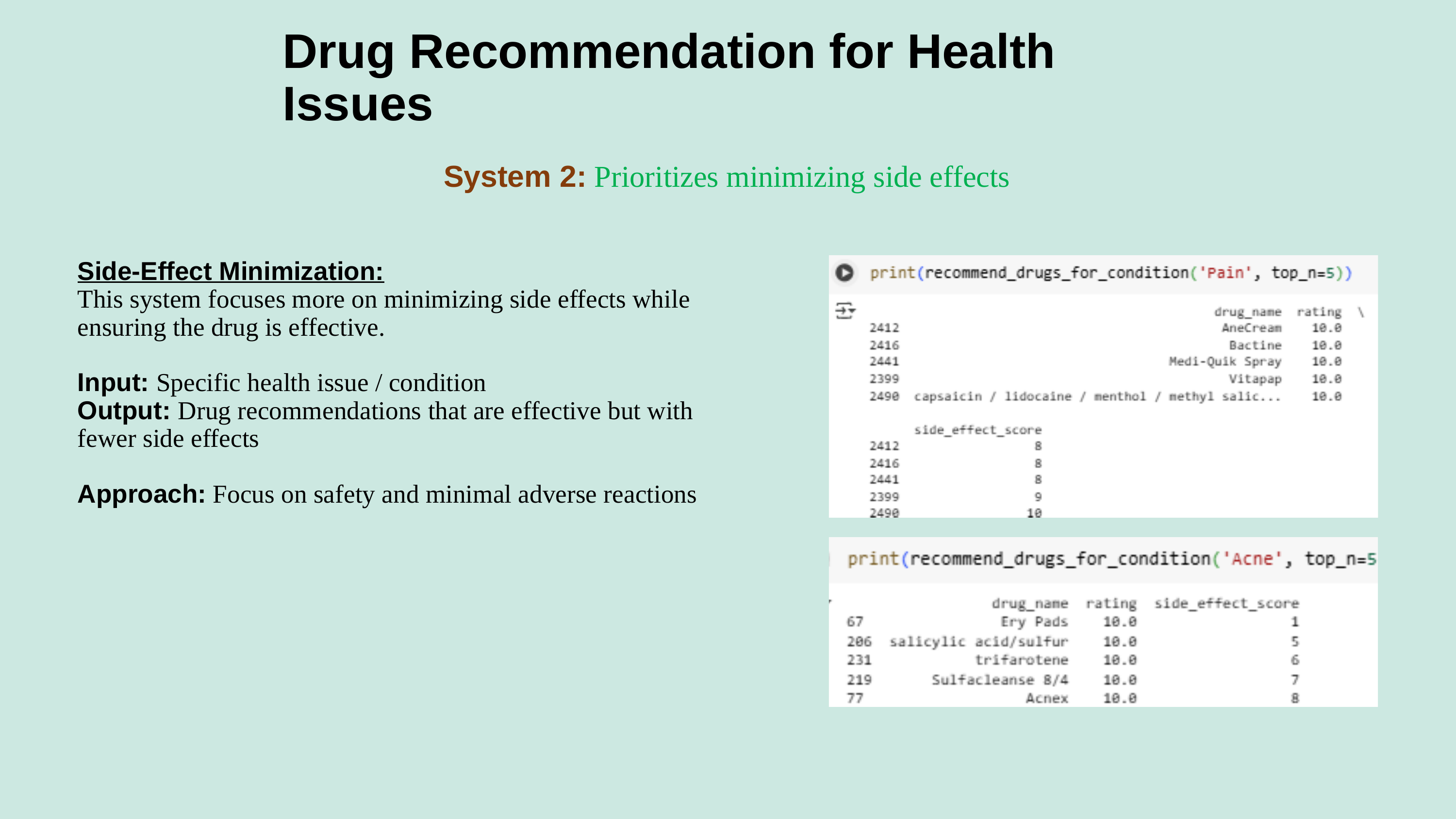

Drug Recommendation for Health Issues
System 2: Prioritizes minimizing side effects

Side-Effect Minimization:
This system focuses more on minimizing side effects while ensuring the drug is effective.

Input: Specific health issue / condition
Output: Drug recommendations that are effective but with fewer side effects

Approach: Focus on safety and minimal adverse reactions